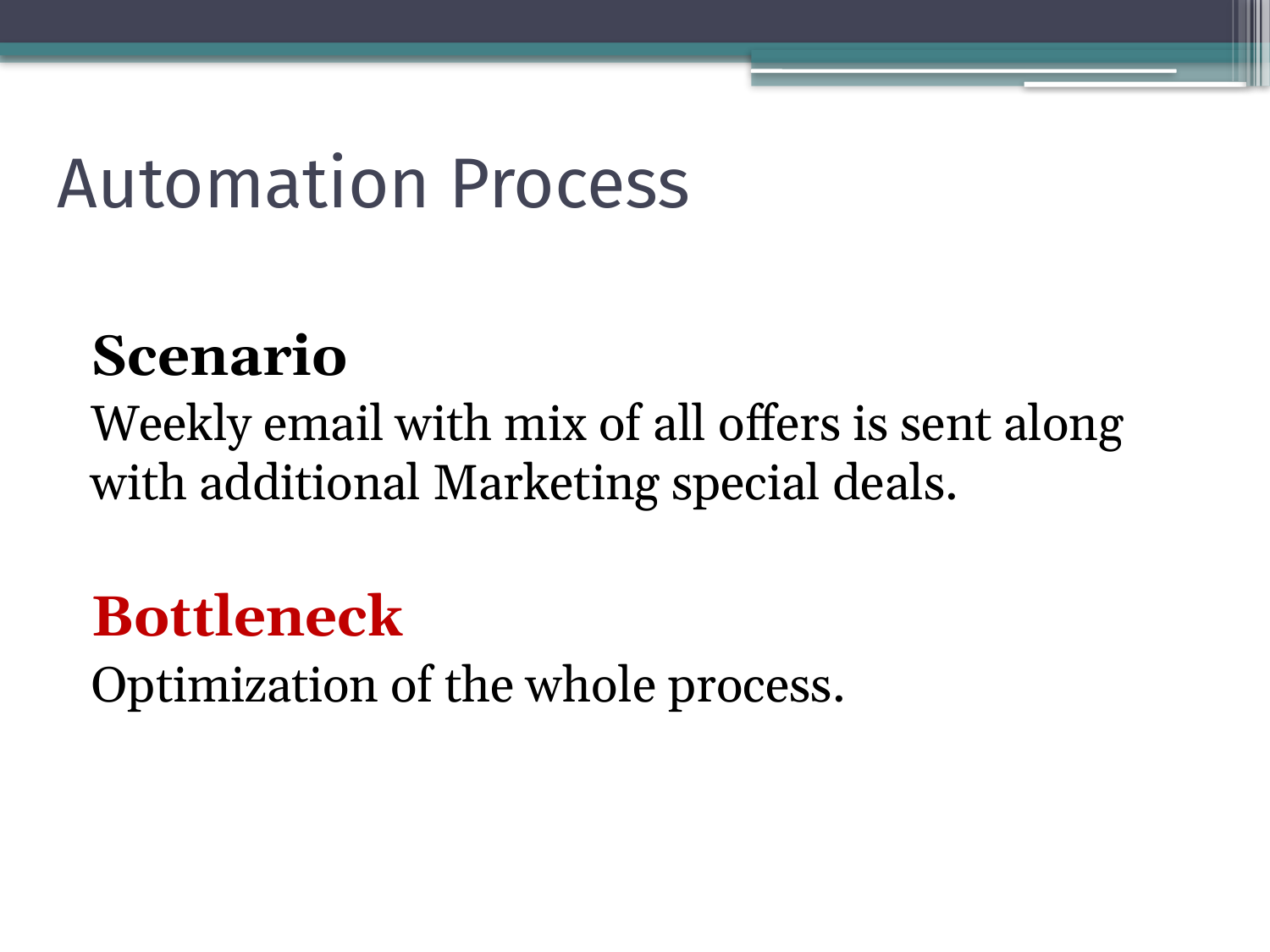

# Automation Process
Scenario
Weekly email with mix of all offers is sent along with additional Marketing special deals.

Bottleneck
Optimization of the whole process.